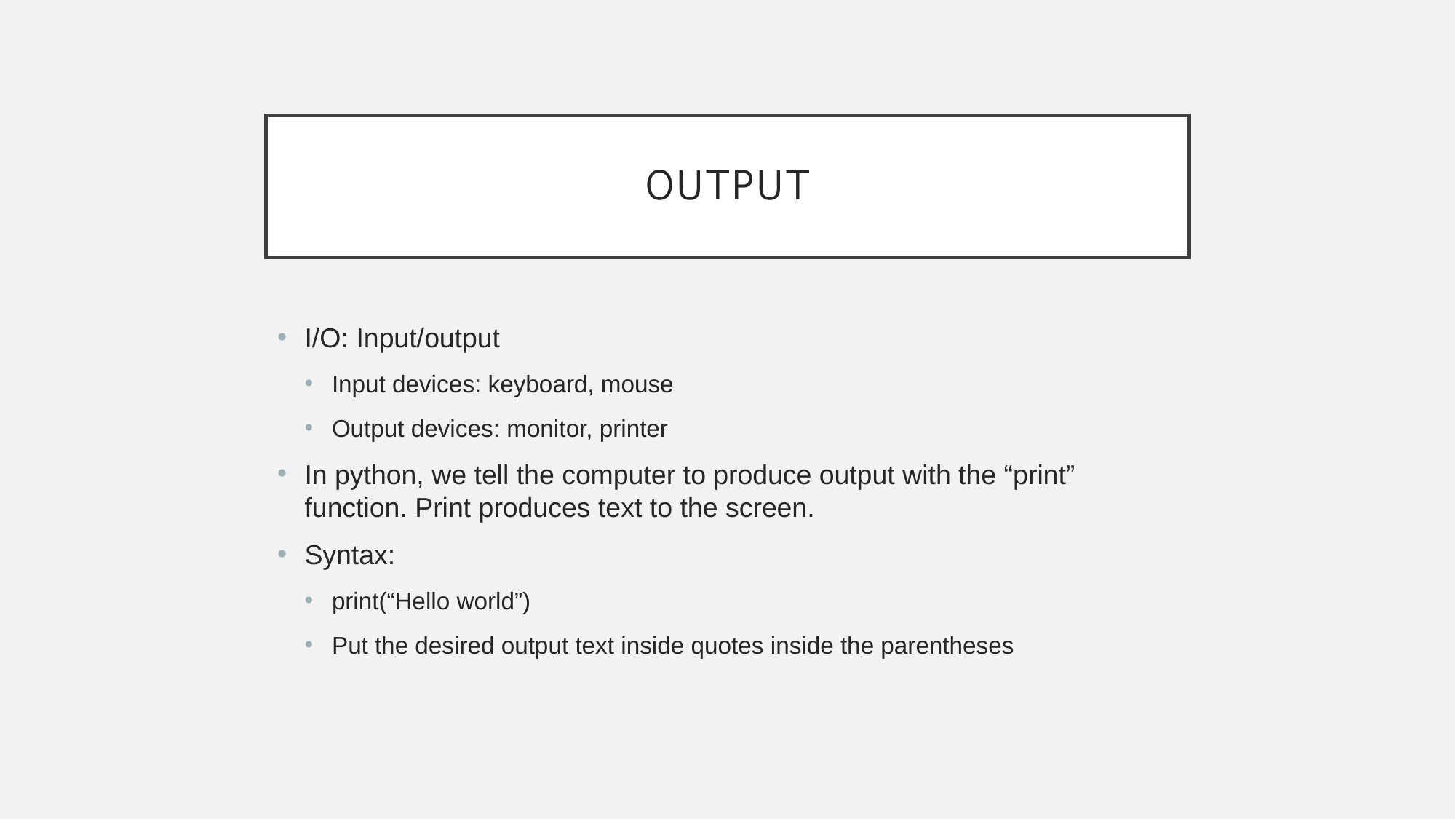

# Output
I/O: Input/output
Input devices: keyboard, mouse
Output devices: monitor, printer
In python, we tell the computer to produce output with the “print” function. Print produces text to the screen.
Syntax:
print(“Hello world”)
Put the desired output text inside quotes inside the parentheses